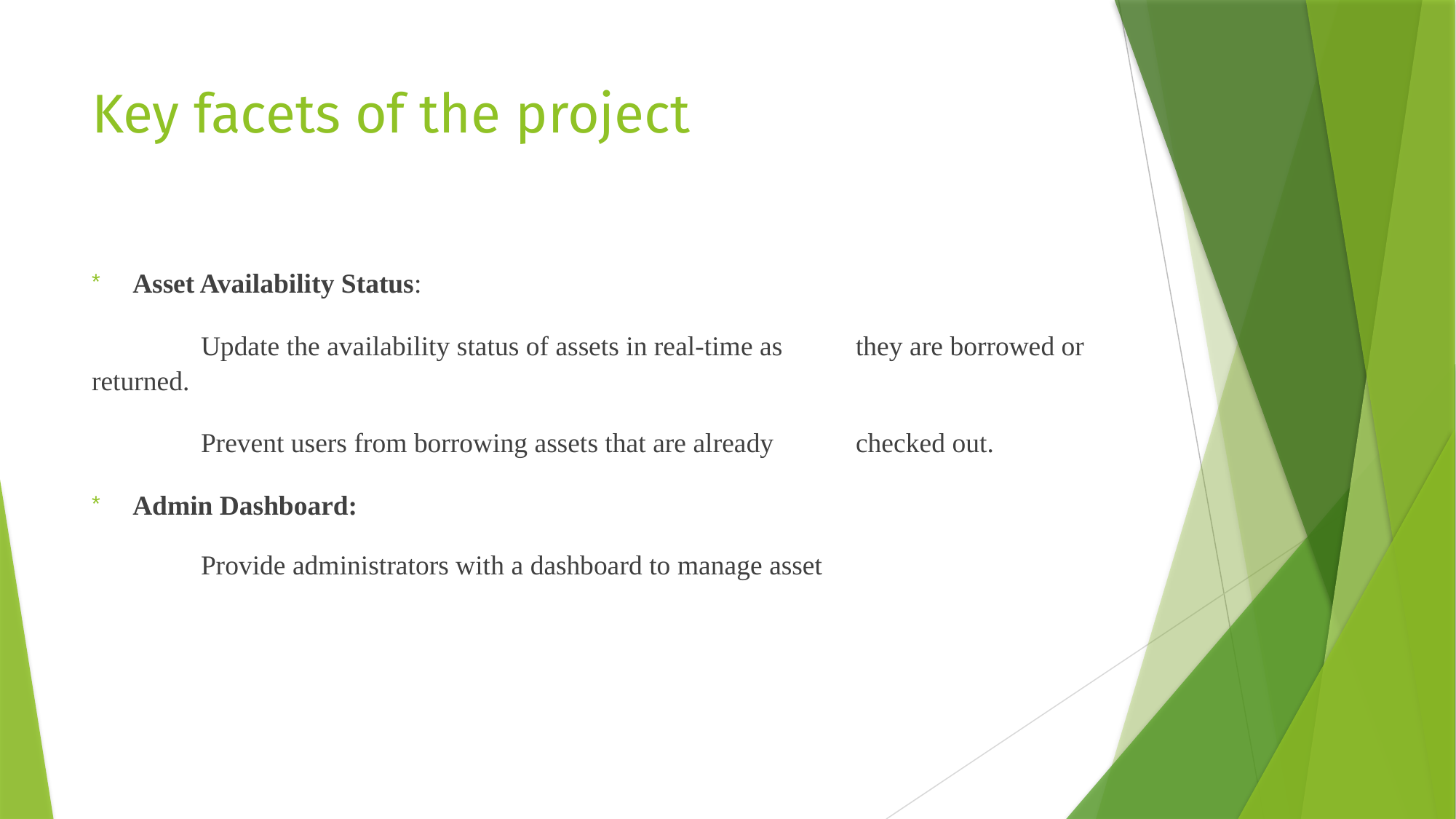

# Key facets of the project
Asset Availability Status:
	Update the availability status of assets in real-time as 	they are borrowed or returned.
	Prevent users from borrowing assets that are already 	checked out.
Admin Dashboard:
	Provide administrators with a dashboard to manage asset